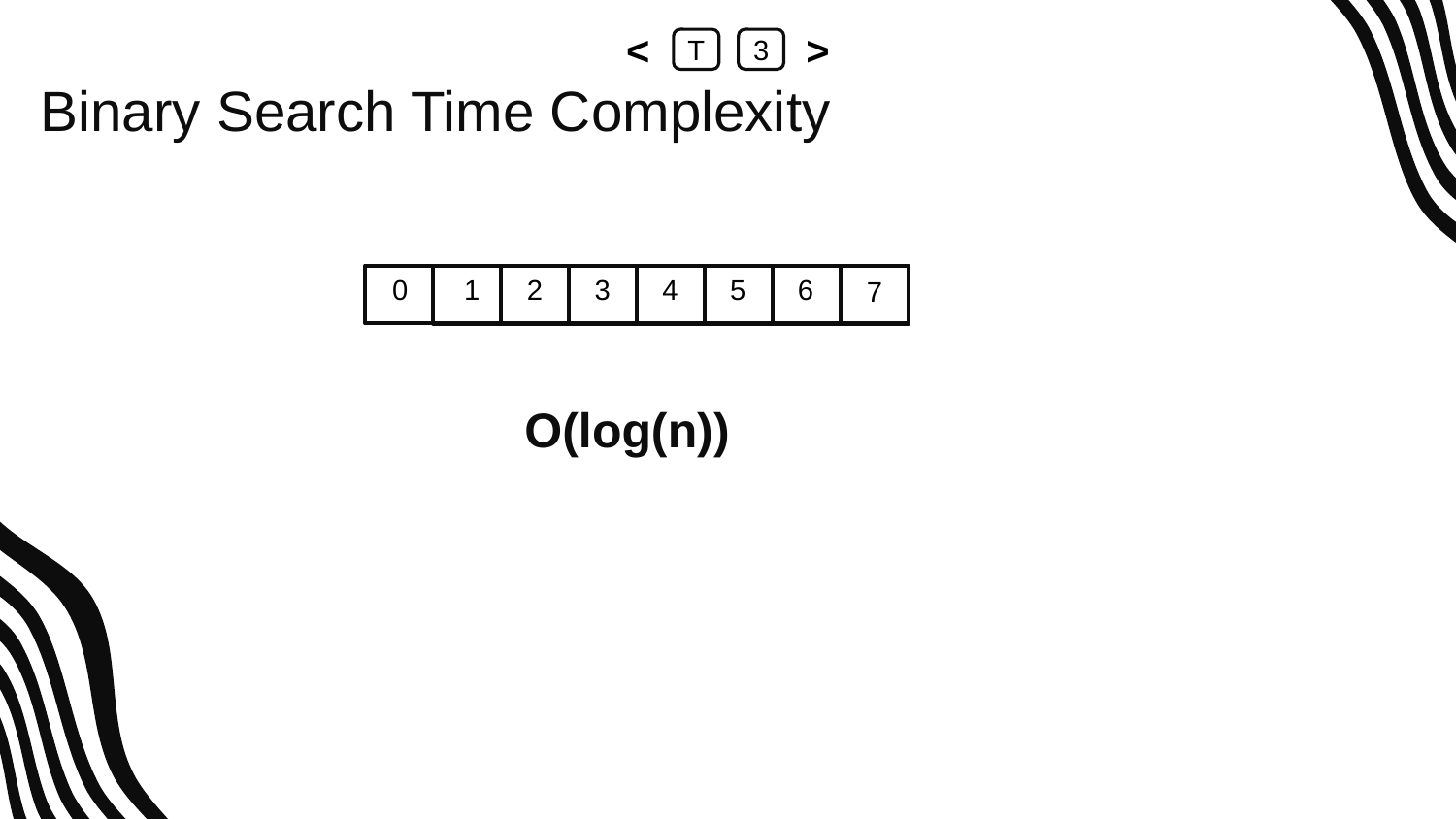

<
T
3
>
# Binary Search Time Complexity
1
2
3
4
5
6
0

7
O(log(n))